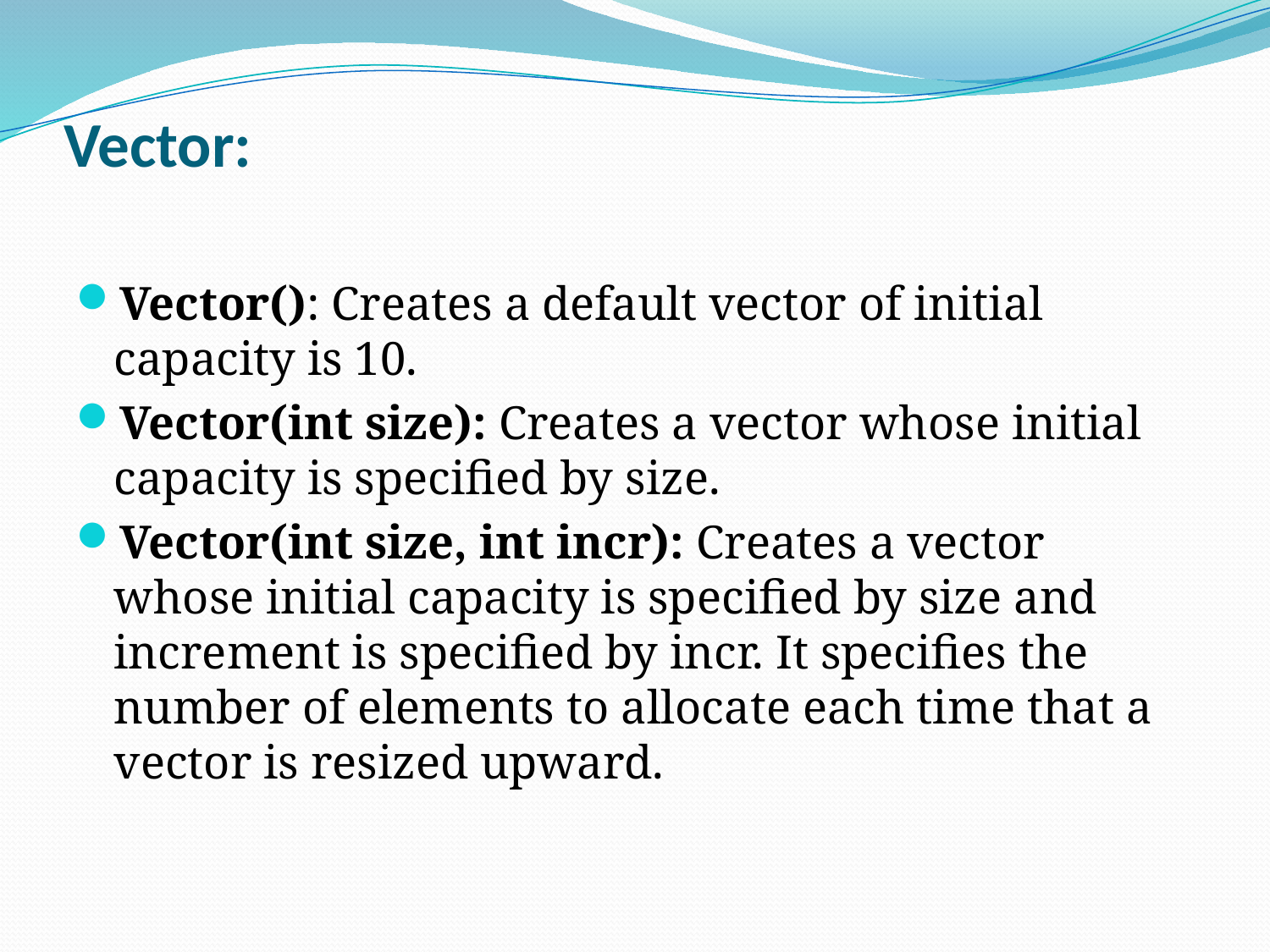

# Vector:
Vector(): Creates a default vector of initial capacity is 10.
Vector(int size): Creates a vector whose initial capacity is specified by size.
Vector(int size, int incr): Creates a vector whose initial capacity is specified by size and increment is specified by incr. It specifies the number of elements to allocate each time that a vector is resized upward.